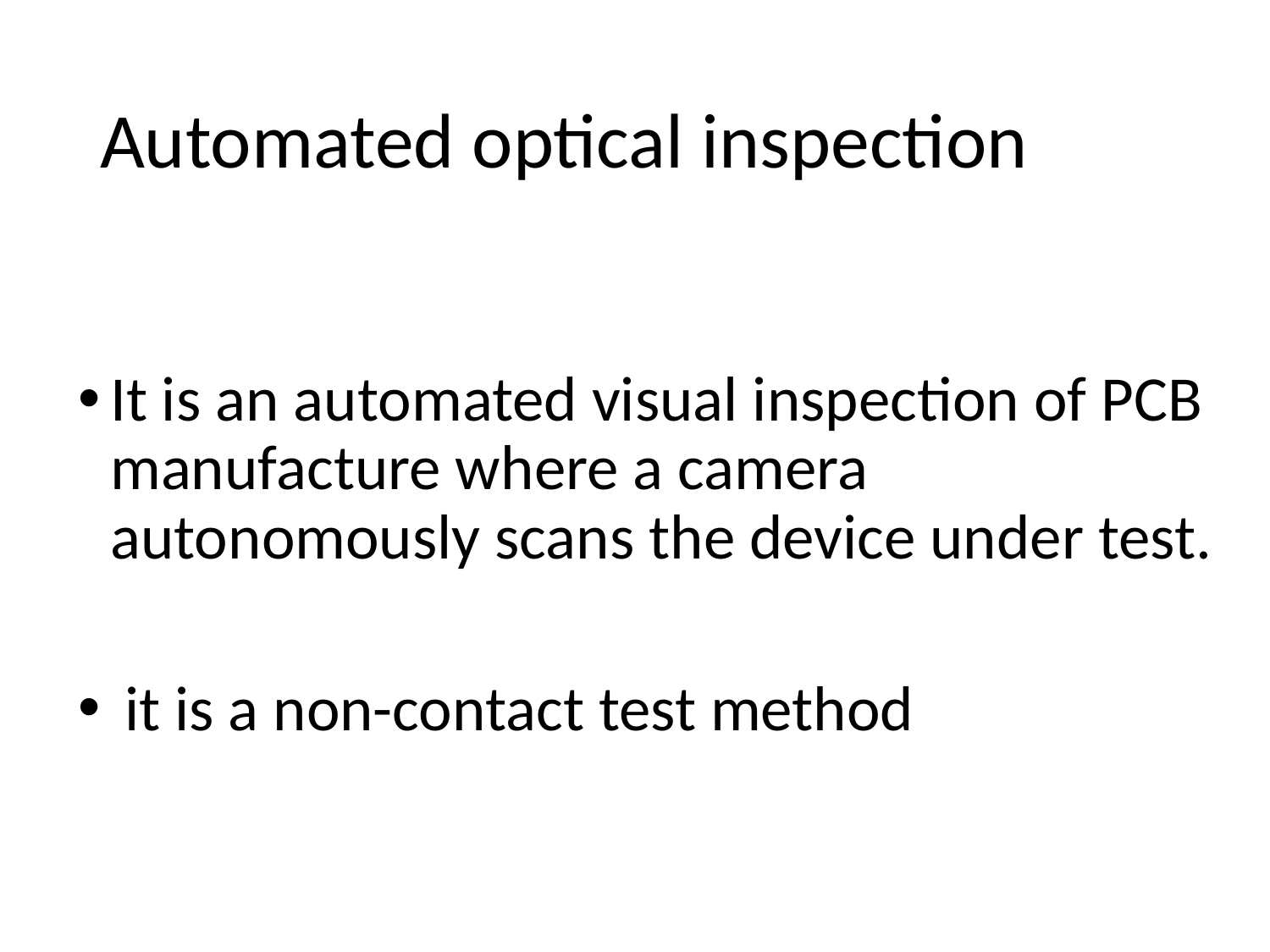

# Automated optical inspection
It is an automated visual inspection of PCB manufacture where a camera autonomously scans the device under test.

 it is a non-contact test method